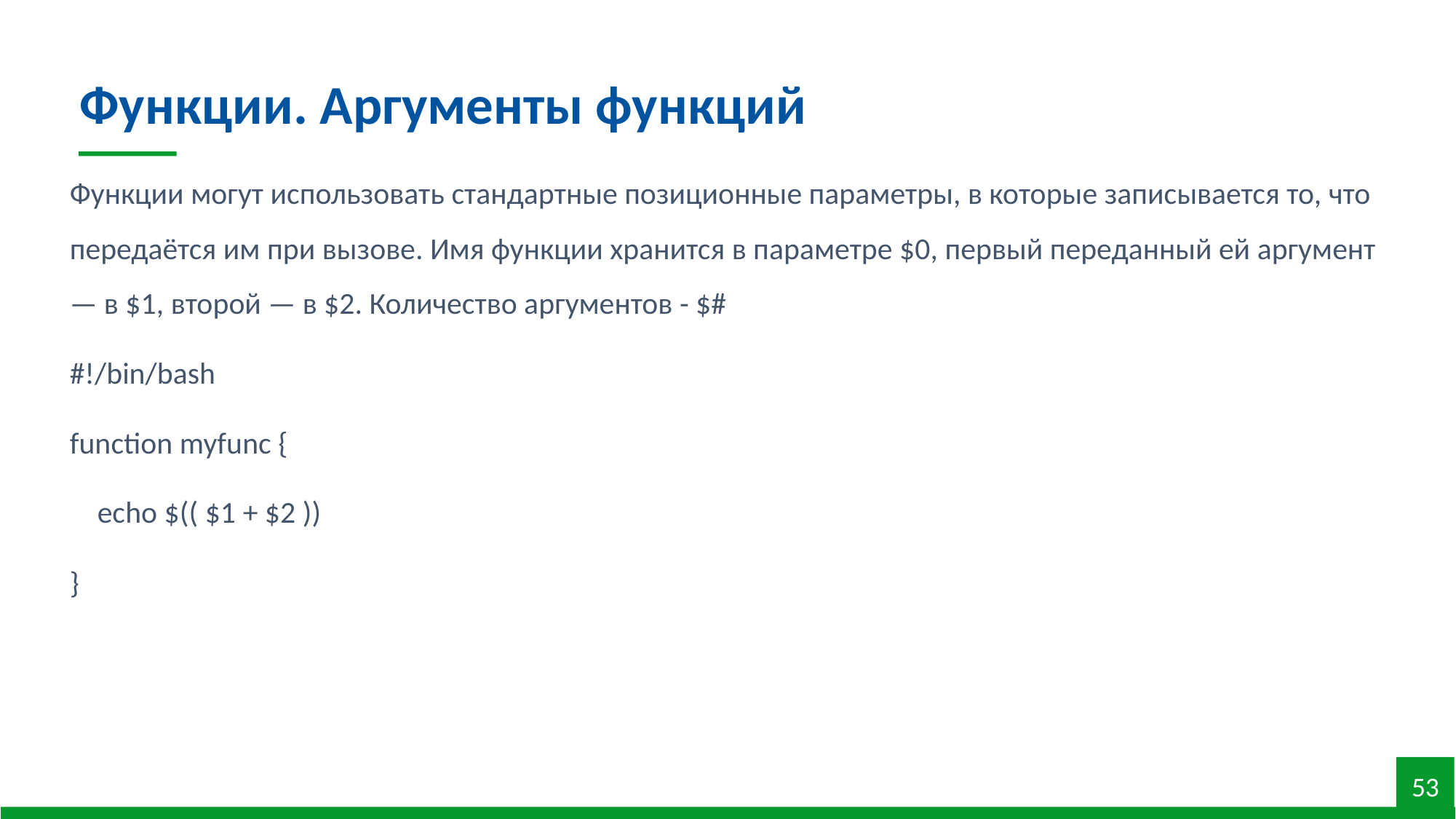

Функции. Аргументы функций
Функции могут использовать стандартные позиционные параметры, в которые записывается то, что передаётся им при вызове. Имя функции хранится в параметре $0, первый переданный ей аргумент — в $1, второй — в $2. Количество аргументов - $#
#!/bin/bash
function myfunc {
    echo $(( $1 + $2 ))
}